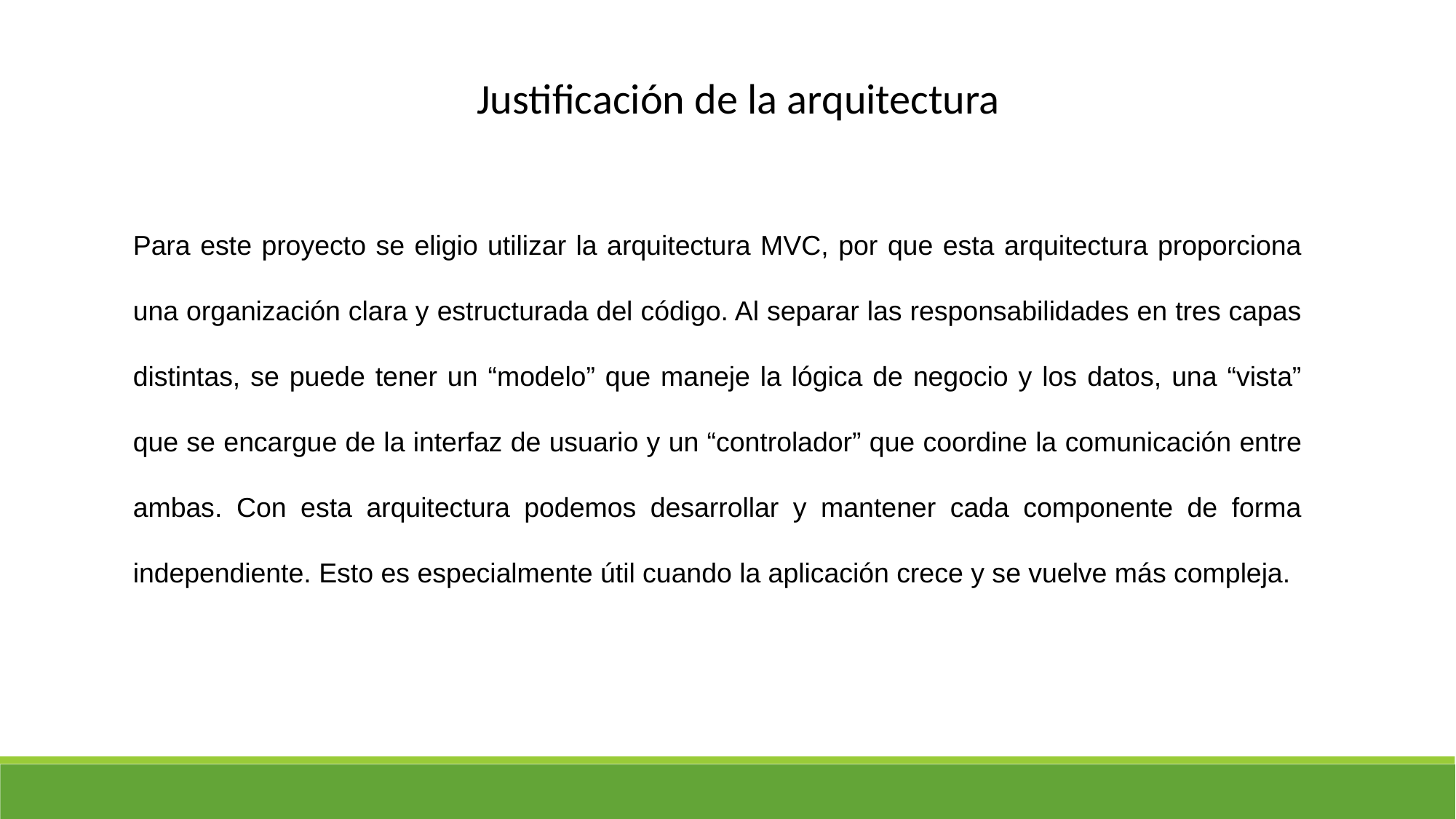

Justificación de la arquitectura
Para este proyecto se eligio utilizar la arquitectura MVC, por que esta arquitectura proporciona una organización clara y estructurada del código. Al separar las responsabilidades en tres capas distintas, se puede tener un “modelo” que maneje la lógica de negocio y los datos, una “vista” que se encargue de la interfaz de usuario y un “controlador” que coordine la comunicación entre ambas. Con esta arquitectura podemos desarrollar y mantener cada componente de forma independiente. Esto es especialmente útil cuando la aplicación crece y se vuelve más compleja.